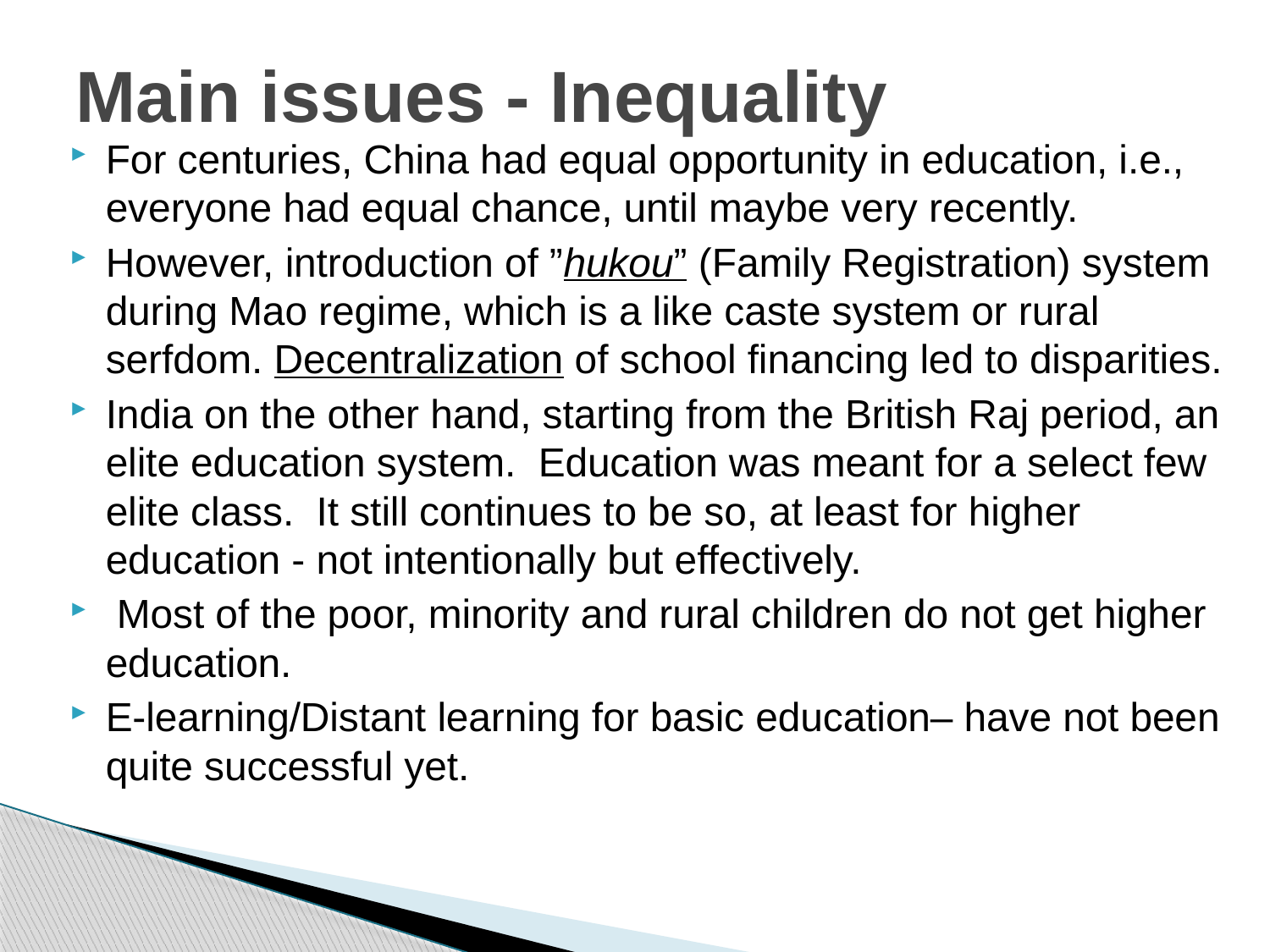

# Main issues - Inequality
For centuries, China had equal opportunity in education, i.e., everyone had equal chance, until maybe very recently.
However, introduction of ”hukou” (Family Registration) system during Mao regime, which is a like caste system or rural serfdom. Decentralization of school financing led to disparities.
India on the other hand, starting from the British Raj period, an elite education system.  Education was meant for a select few elite class.  It still continues to be so, at least for higher education - not intentionally but effectively.
 Most of the poor, minority and rural children do not get higher education.
E-learning/Distant learning for basic education– have not been quite successful yet.